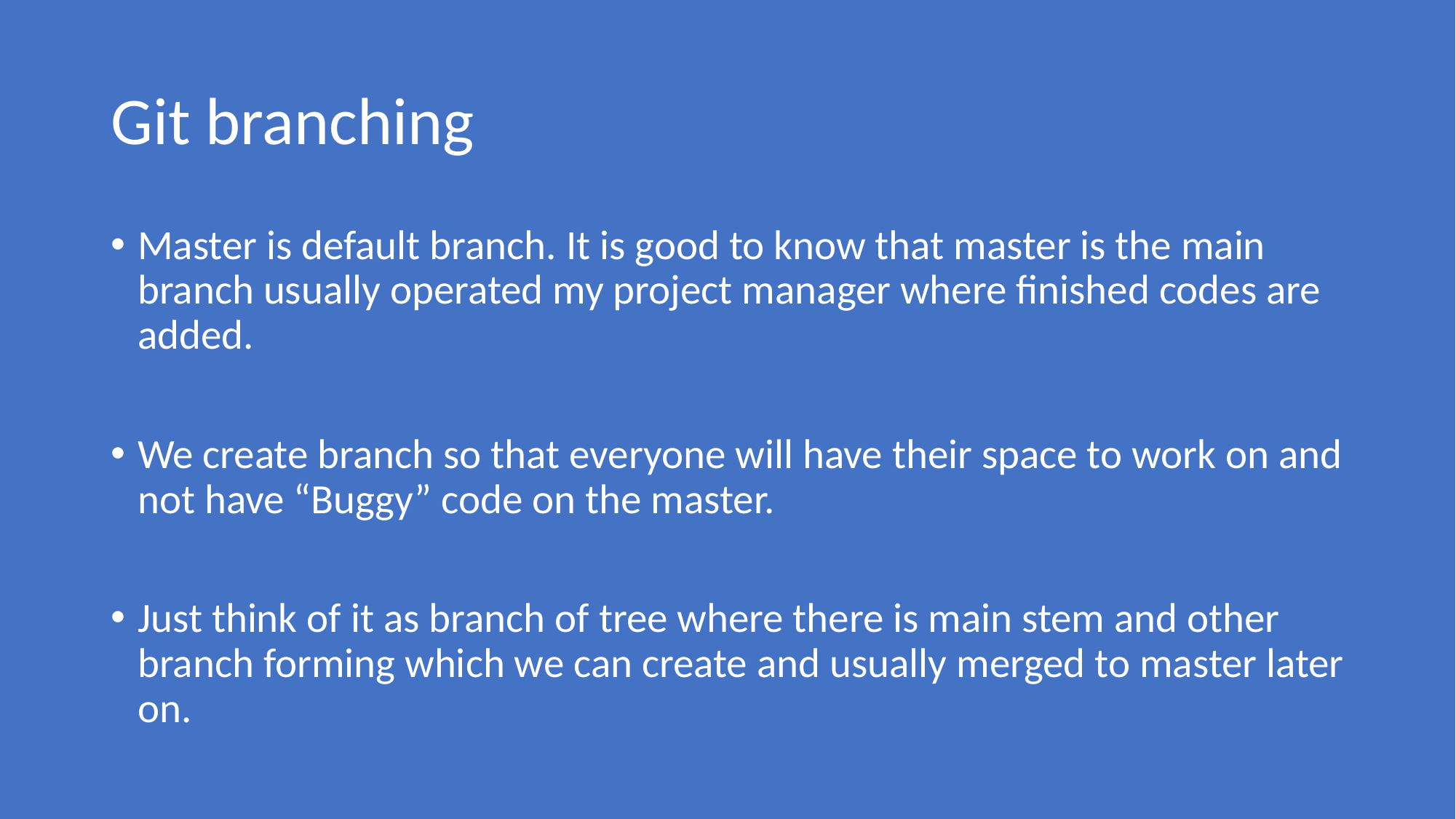

# Git branching
Master is default branch. It is good to know that master is the main branch usually operated my project manager where finished codes are added.

We create branch so that everyone will have their space to work on and not have “Buggy” code on the master.

Just think of it as branch of tree where there is main stem and other branch forming which we can create and usually merged to master later on.